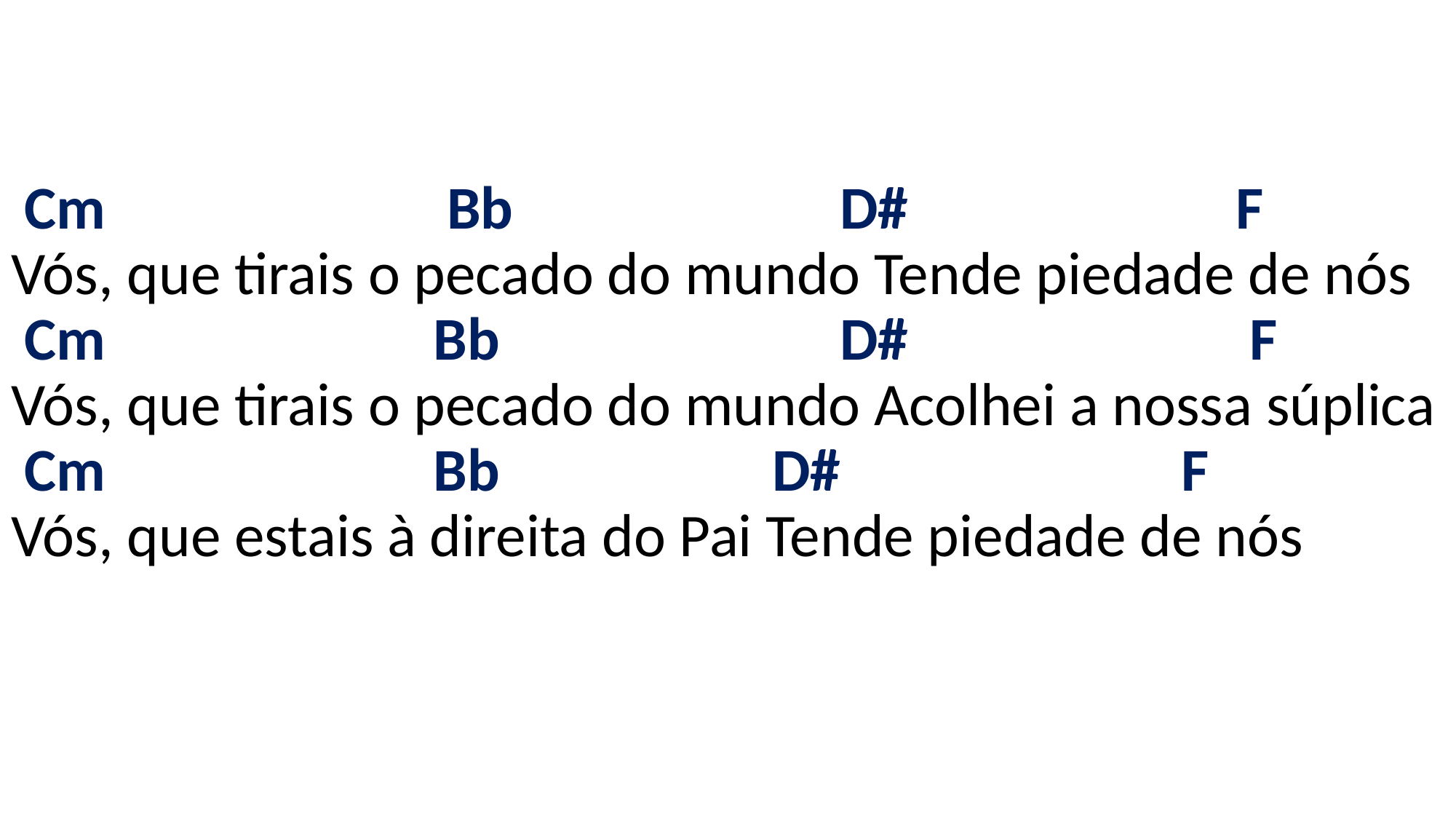

# Cm                         Bb                        D#                        F Vós, que tirais o pecado do mundo Tende piedade de nós Cm                        Bb                         D#                         F Vós, que tirais o pecado do mundo Acolhei a nossa súplica Cm                        Bb                    D#                         F Vós, que estais à direita do Pai Tende piedade de nós